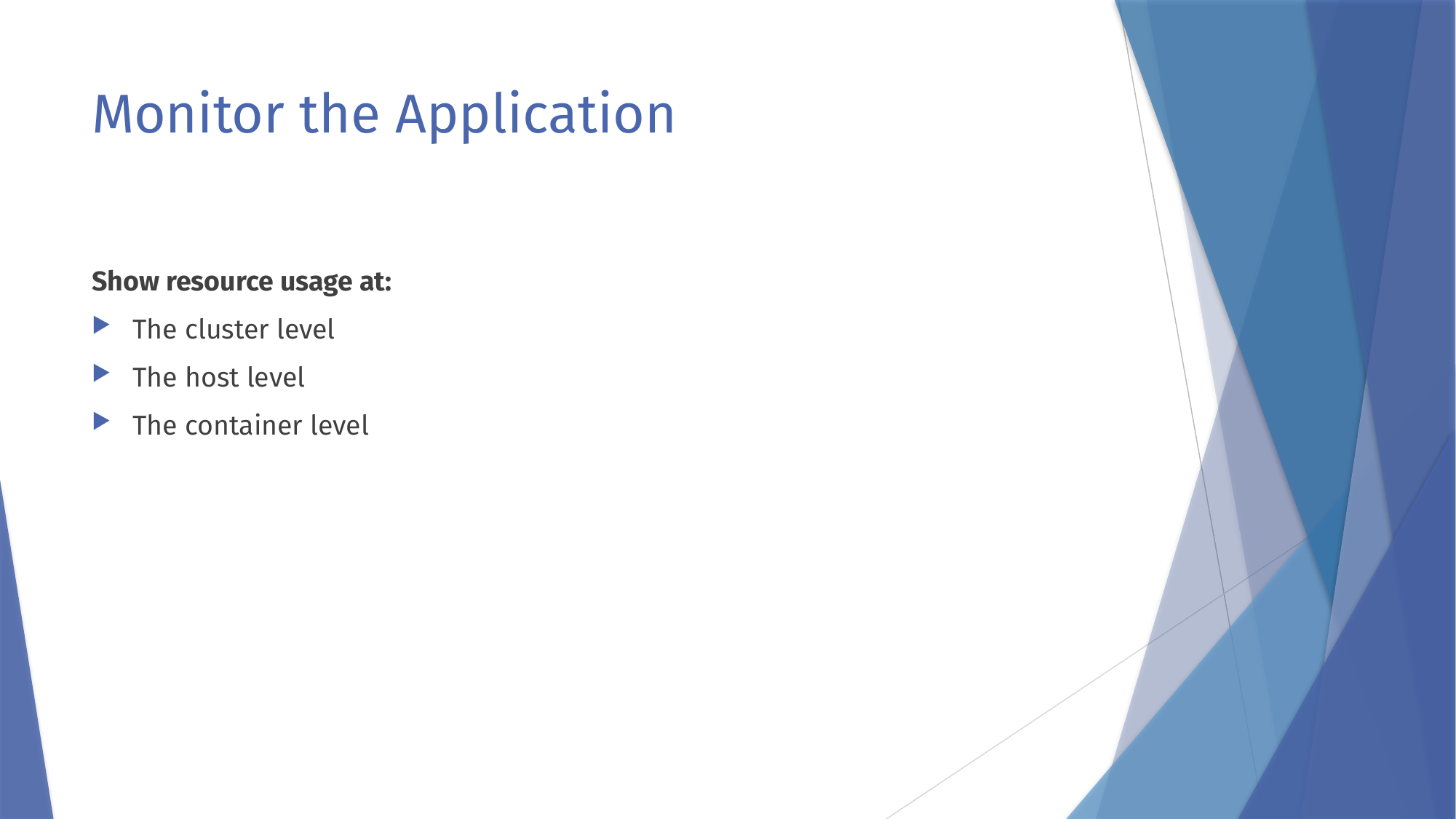

# Monitor the Application
Show resource usage at:
The cluster level
The host level
The container level